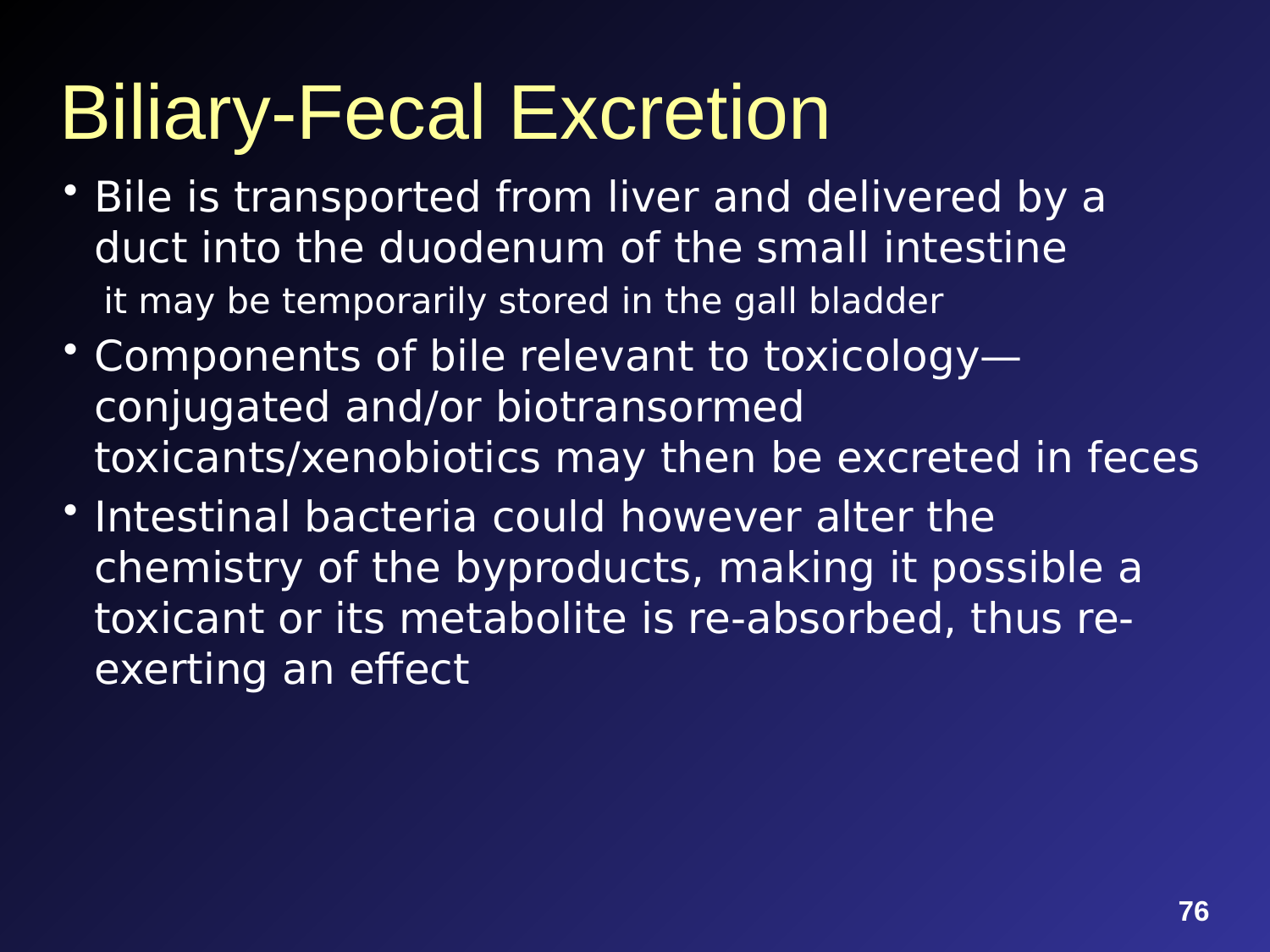

# Biliary-Fecal Excretion
Bile is transported from liver and delivered by a duct into the duodenum of the small intestine
it may be temporarily stored in the gall bladder
Components of bile relevant to toxicology—conjugated and/or biotransormed toxicants/xenobiotics may then be excreted in feces
Intestinal bacteria could however alter the chemistry of the byproducts, making it possible a toxicant or its metabolite is re-absorbed, thus re-exerting an effect

76